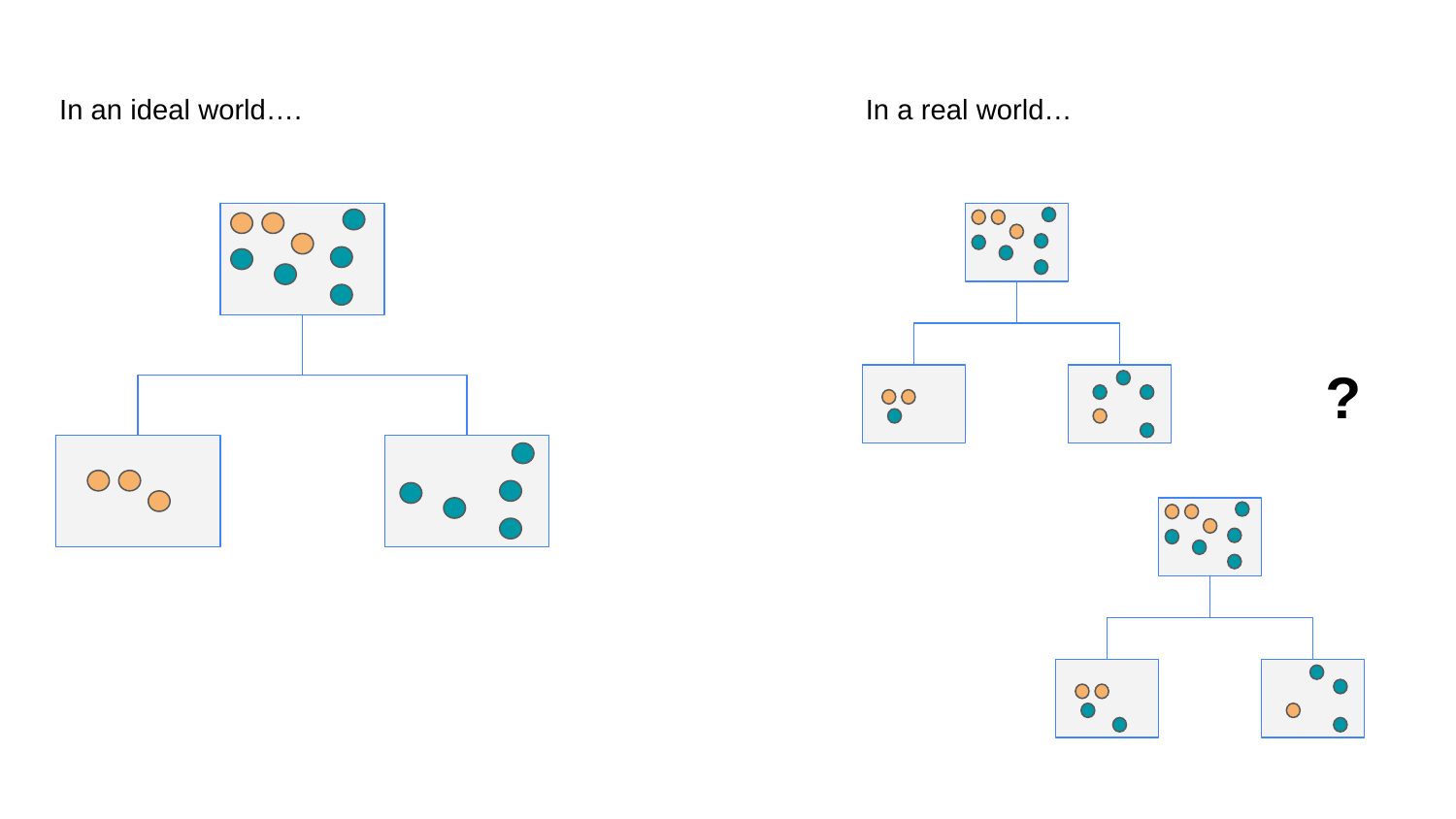

In an ideal world….
In a real world…

?